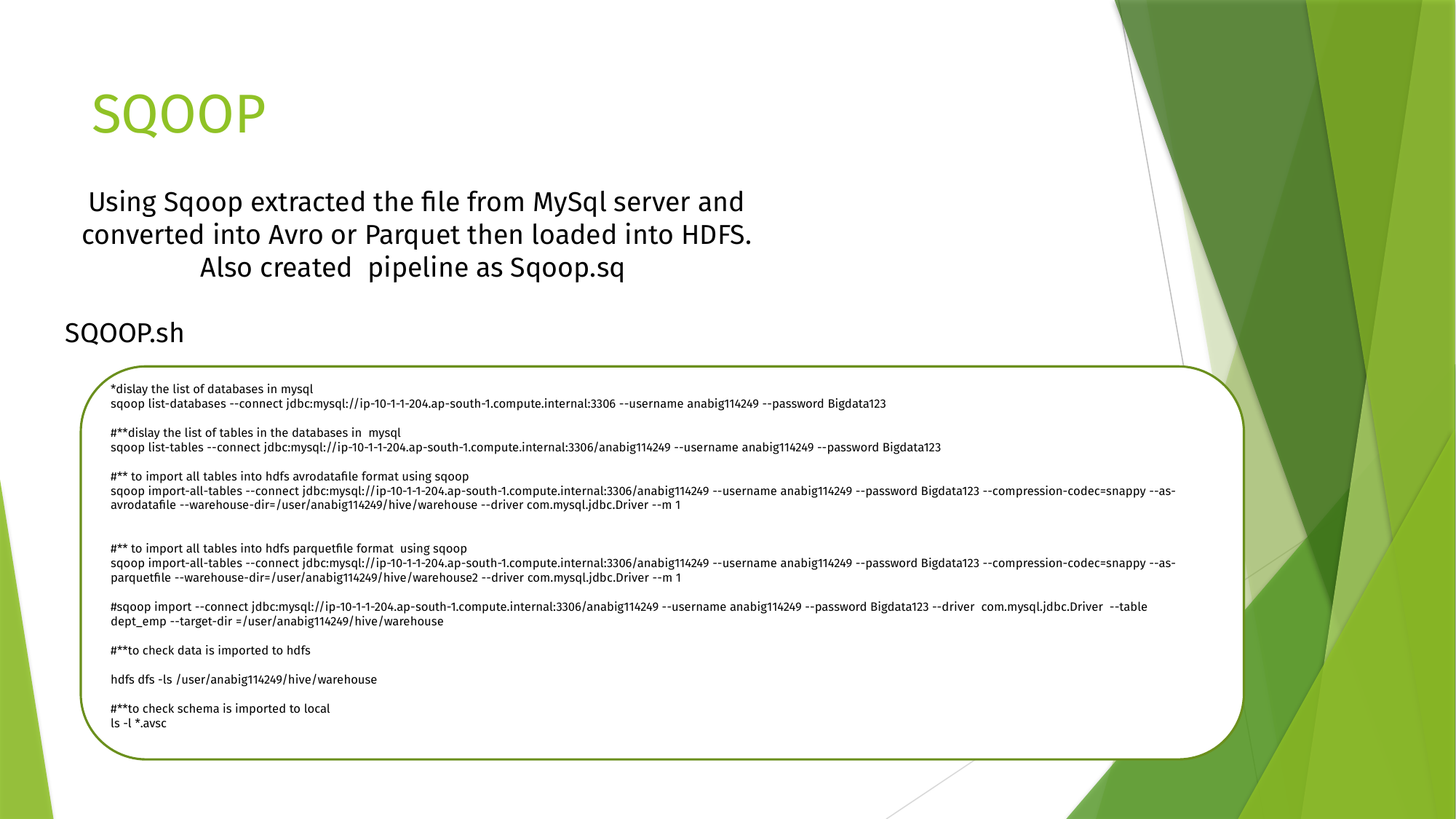

# SQOOP
Using Sqoop extracted the file from MySql server and converted into Avro or Parquet then loaded into HDFS. Also created  pipeline as Sqoop.sq

SQOOP.sh

*dislay the list of databases in mysql
sqoop list-databases --connect jdbc:mysql://ip-10-1-1-204.ap-south-1.compute.internal:3306 --username anabig114249 --password Bigdata123

#**dislay the list of tables in the databases in  mysql
sqoop list-tables --connect jdbc:mysql://ip-10-1-1-204.ap-south-1.compute.internal:3306/anabig114249 --username anabig114249 --password Bigdata123

#** to import all tables into hdfs avrodatafile format using sqoop
sqoop import-all-tables --connect jdbc:mysql://ip-10-1-1-204.ap-south-1.compute.internal:3306/anabig114249 --username anabig114249 --password Bigdata123 --compression-codec=snappy --as-avrodatafile --warehouse-dir=/user/anabig114249/hive/warehouse --driver com.mysql.jdbc.Driver --m 1

#** to import all tables into hdfs parquetfile format  using sqoop
sqoop import-all-tables --connect jdbc:mysql://ip-10-1-1-204.ap-south-1.compute.internal:3306/anabig114249 --username anabig114249 --password Bigdata123 --compression-codec=snappy --as-parquetfile --warehouse-dir=/user/anabig114249/hive/warehouse2 --driver com.mysql.jdbc.Driver --m 1

#sqoop import --connect jdbc:mysql://ip-10-1-1-204.ap-south-1.compute.internal:3306/anabig114249 --username anabig114249 --password Bigdata123 --driver  com.mysql.jdbc.Driver  --table   dept_emp --target-dir =/user/anabig114249/hive/warehouse

#**to check data is imported to hdfs

hdfs dfs -ls /user/anabig114249/hive/warehouse

#**to check schema is imported to local
ls -l *.avsc